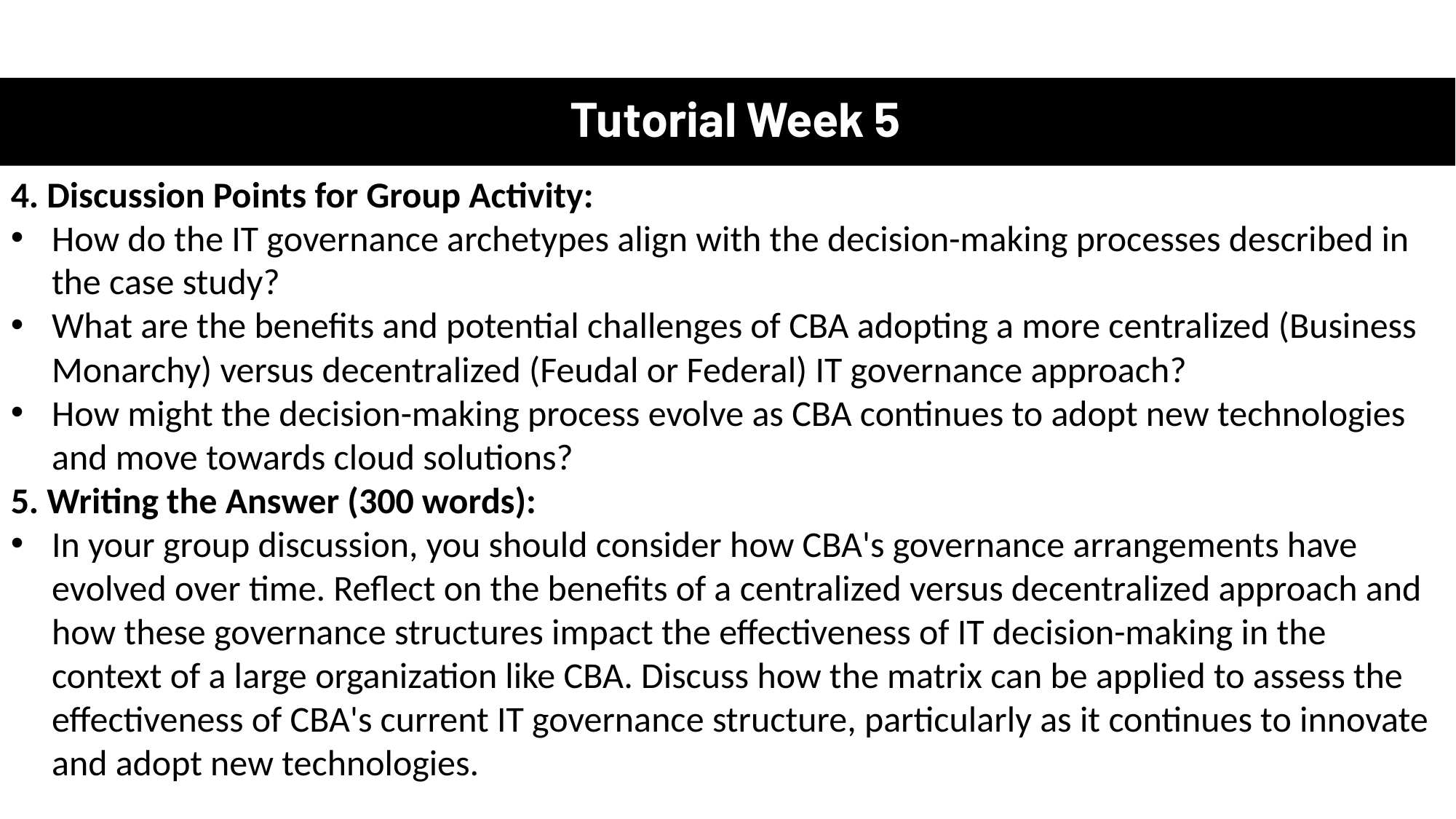

# Tutorial Week 5

4. Discussion Points for Group Activity:
How do the IT governance archetypes align with the decision-making processes described in the case study?
What are the benefits and potential challenges of CBA adopting a more centralized (Business Monarchy) versus decentralized (Feudal or Federal) IT governance approach?
How might the decision-making process evolve as CBA continues to adopt new technologies and move towards cloud solutions?
5. Writing the Answer (300 words):
In your group discussion, you should consider how CBA's governance arrangements have evolved over time. Reflect on the benefits of a centralized versus decentralized approach and how these governance structures impact the effectiveness of IT decision-making in the context of a large organization like CBA. Discuss how the matrix can be applied to assess the effectiveness of CBA's current IT governance structure, particularly as it continues to innovate and adopt new technologies.